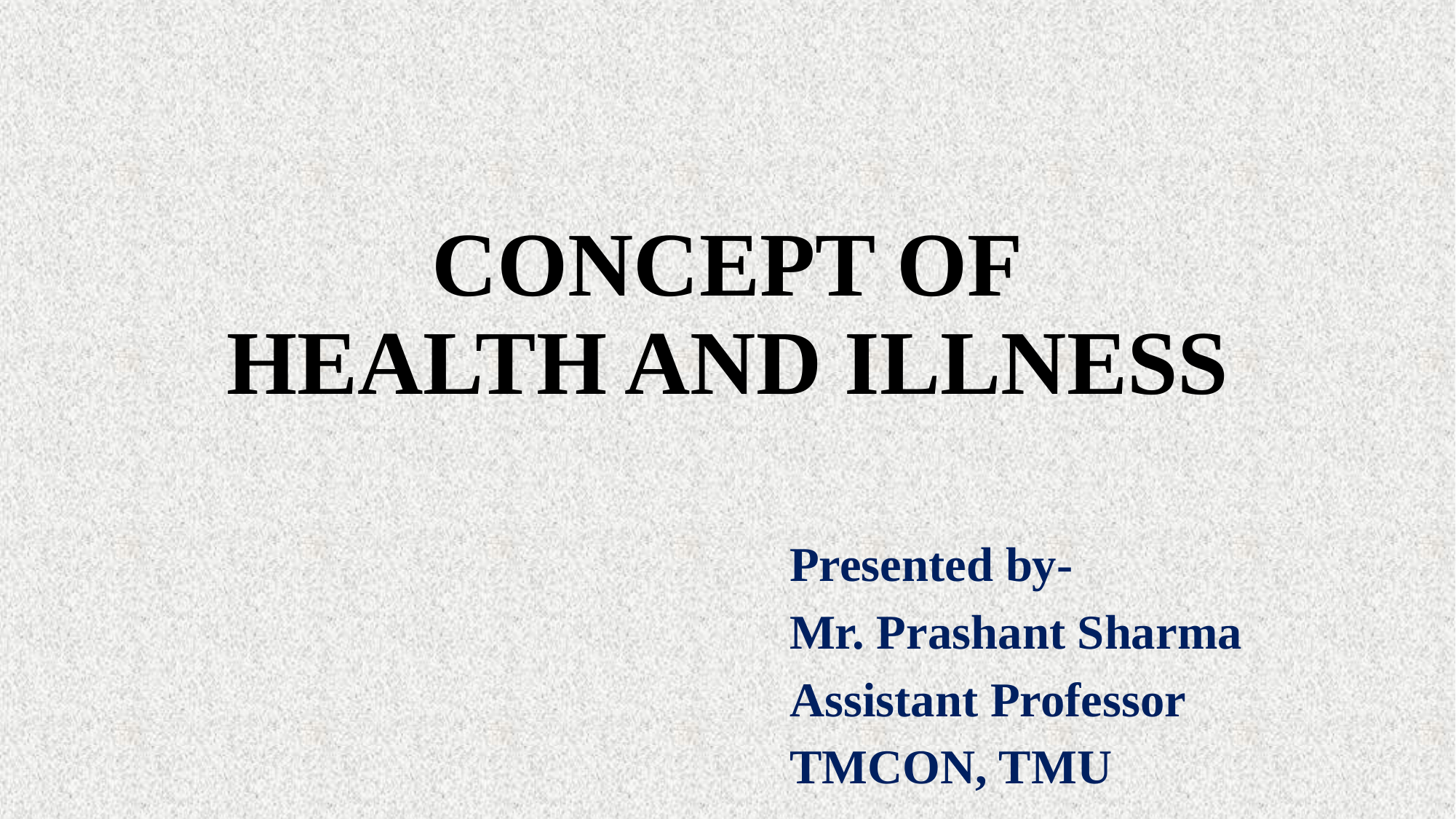

# CONCEPT OF HEALTH AND ILLNESS
Presented by-
Mr. Prashant Sharma
Assistant Professor
TMCON, TMU